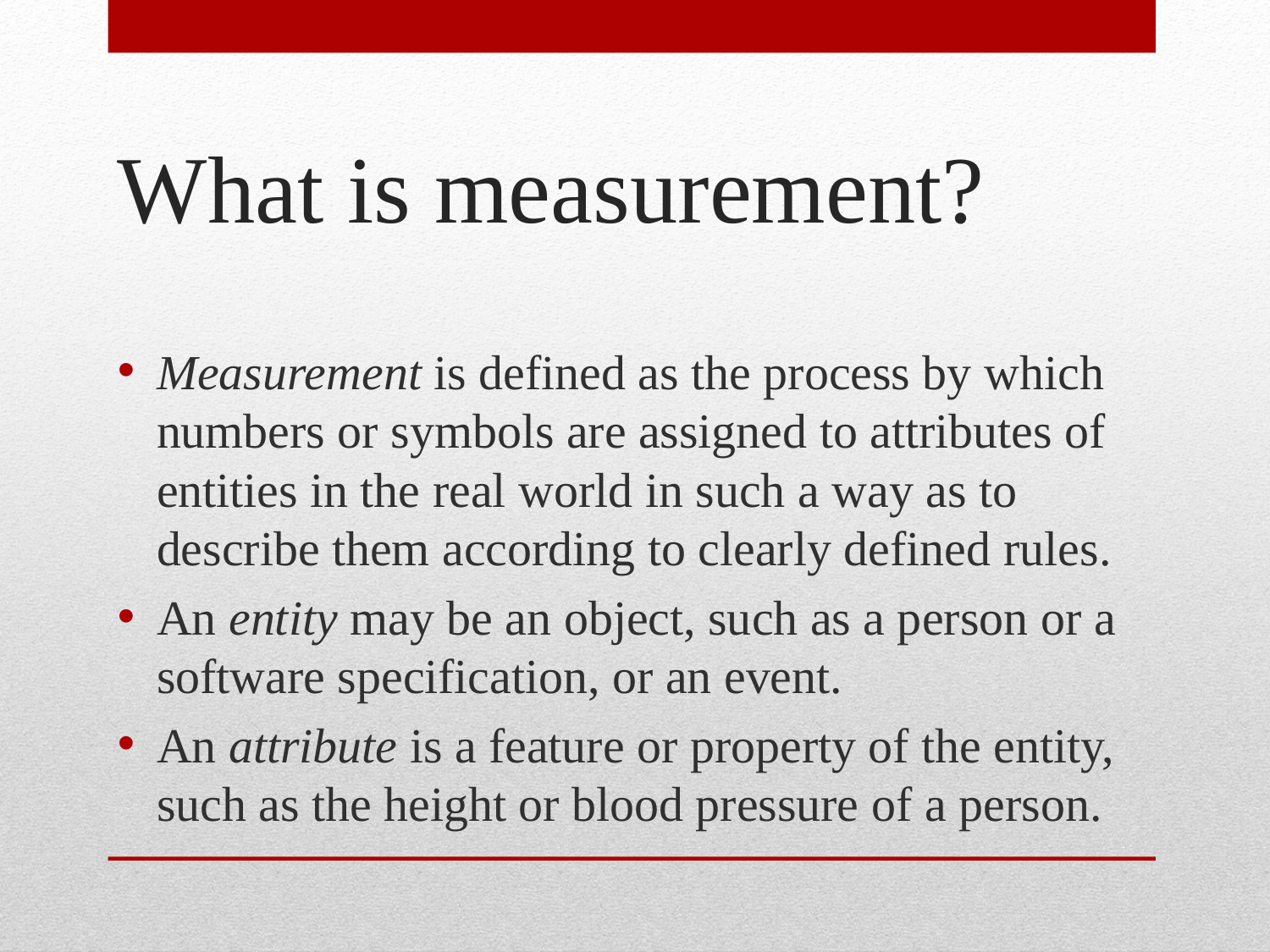

# What is measurement?
Measurement is defined as the process by which numbers or symbols are assigned to attributes of entities in the real world in such a way as to describe them according to clearly defined rules.
An entity may be an object, such as a person or a software specification, or an event.
An attribute is a feature or property of the entity, such as the height or blood pressure of a person.